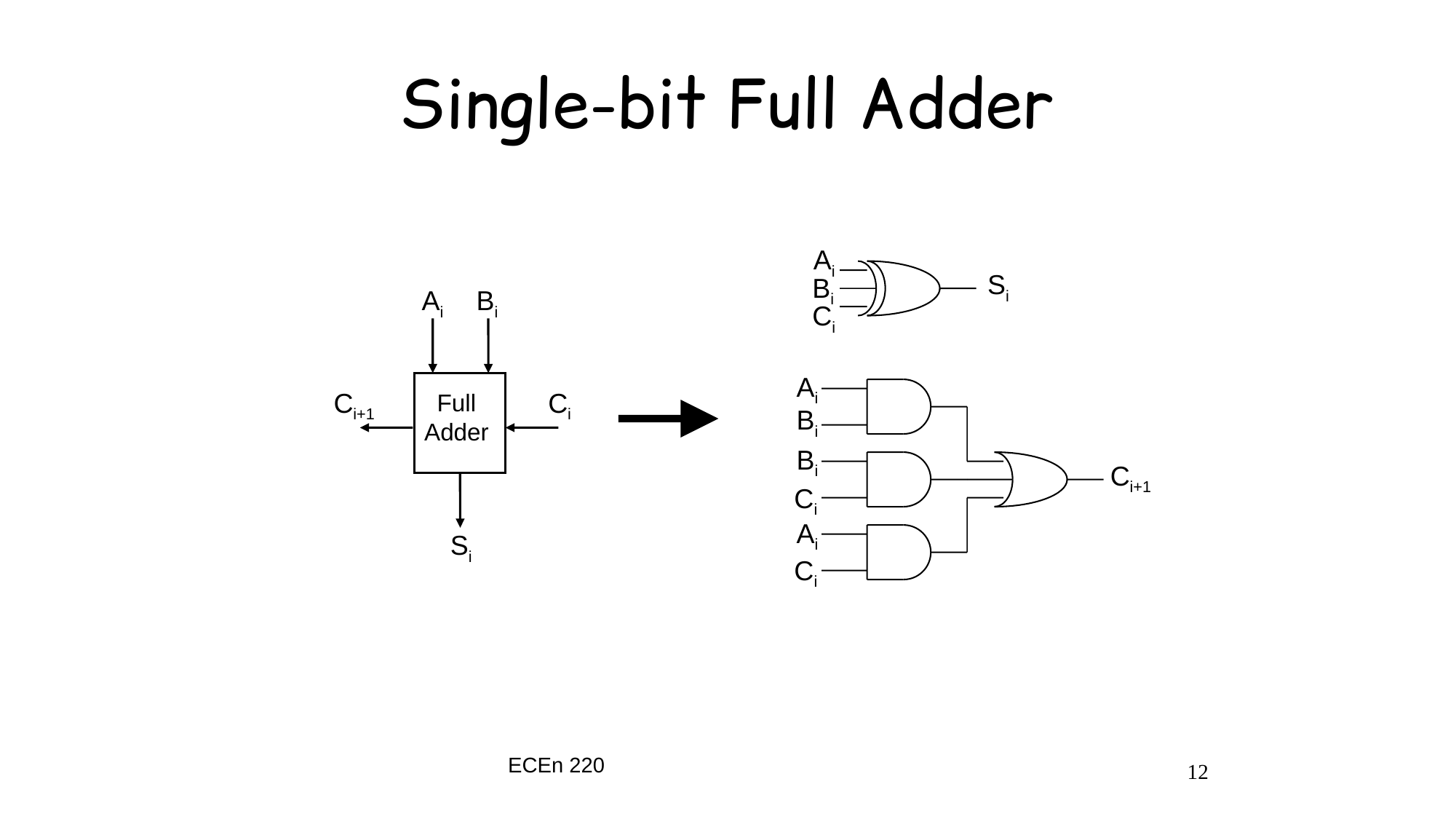

# Single-bit Full Adder
Ai

Si
Bi
Ai
Bi

 Ci
Full
Adder
Ci+1

Si

Ci
Ai

Bi

Bi

Ci+1
Ci

Ai

Ci
ECEn 220
12